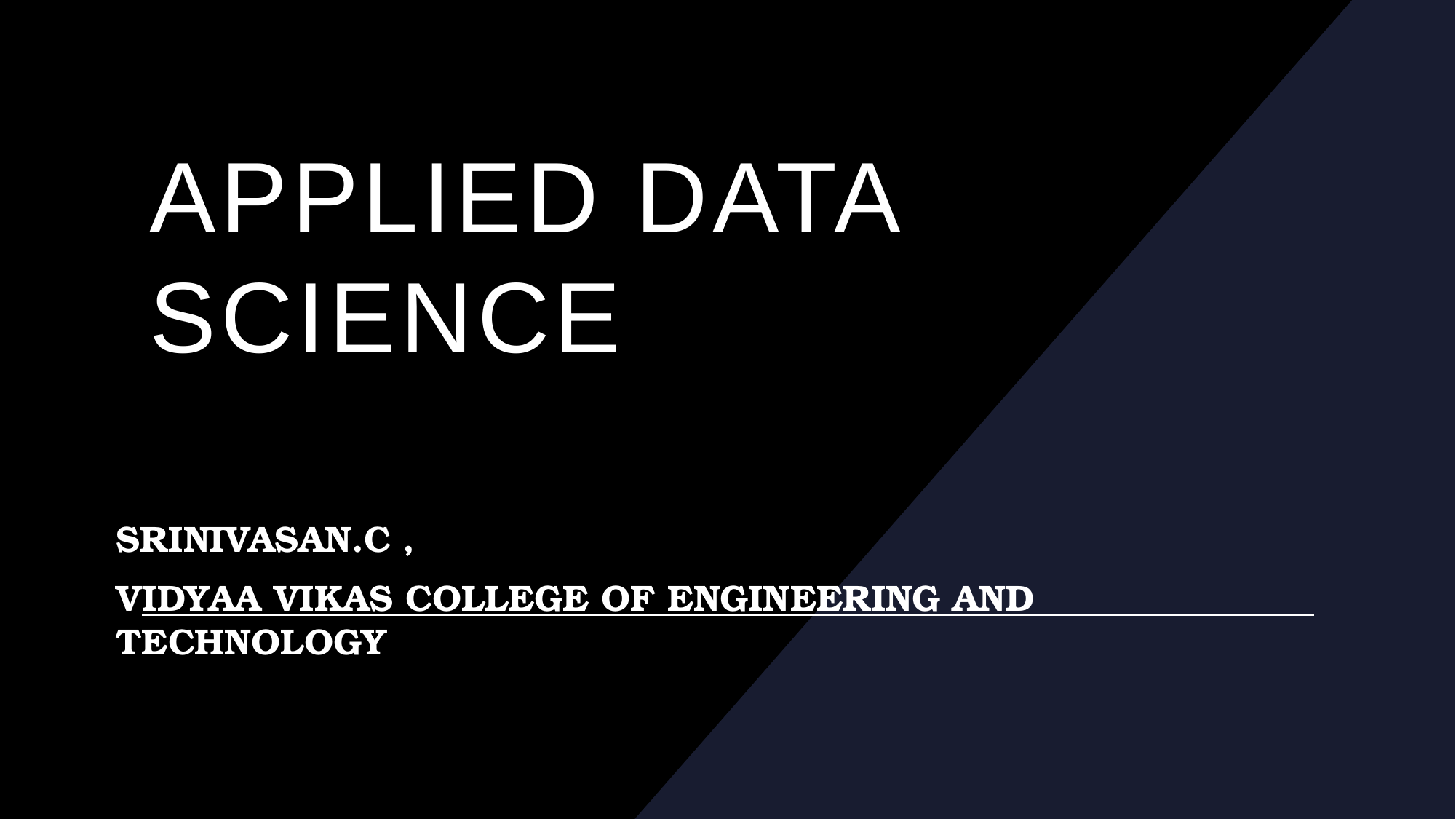

# APPLIED DATA SCIENCE
SRINIVASAN.C ,
VIDYAA VIKAS COLLEGE OF ENGINEERING AND TECHNOLOGY